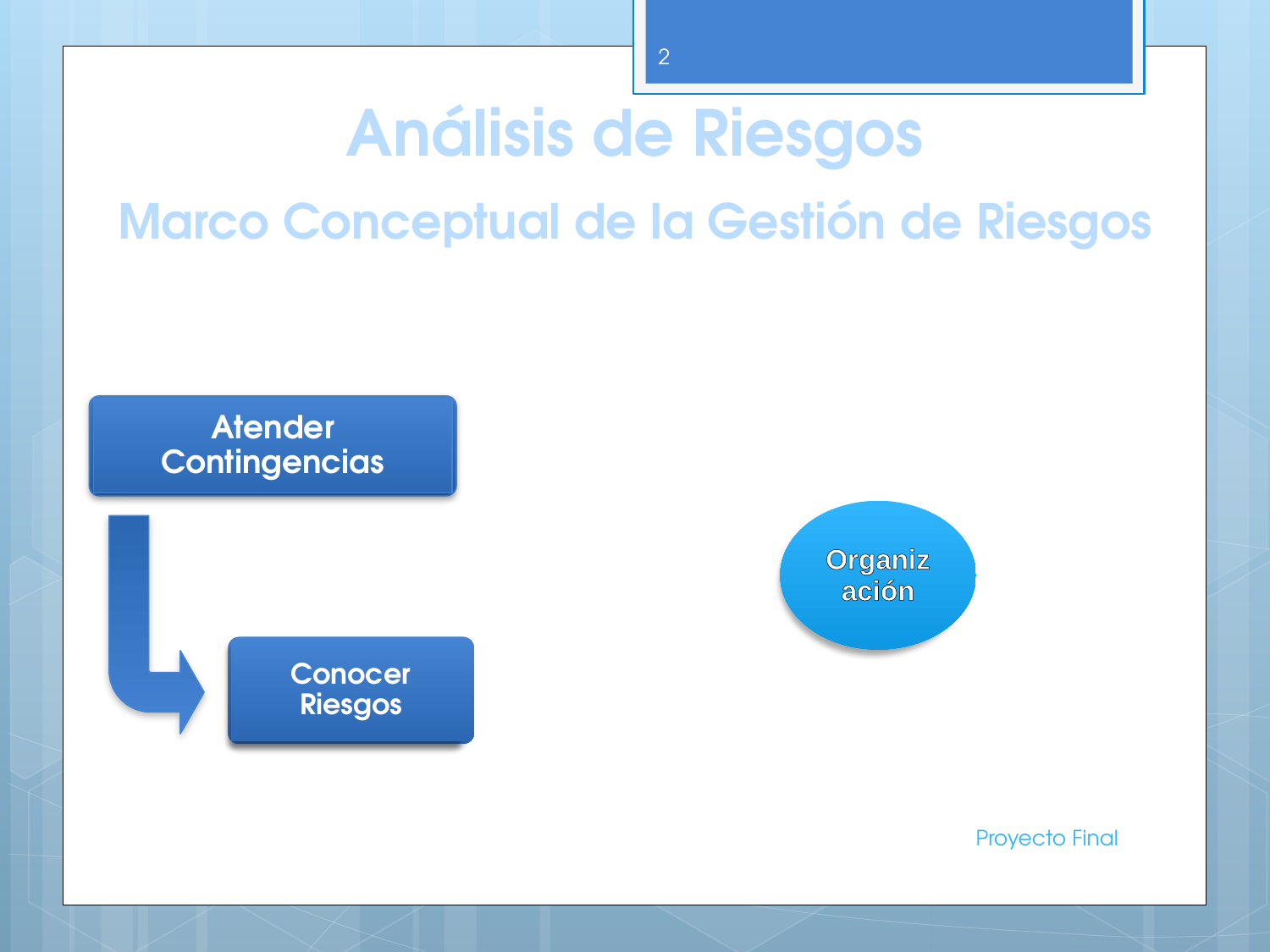

2
# Análisis de Riesgos
Marco Conceptual de la Gestión de Riesgos
Organización

Atender Contingencias

Conocer Riesgos
Proyecto Final